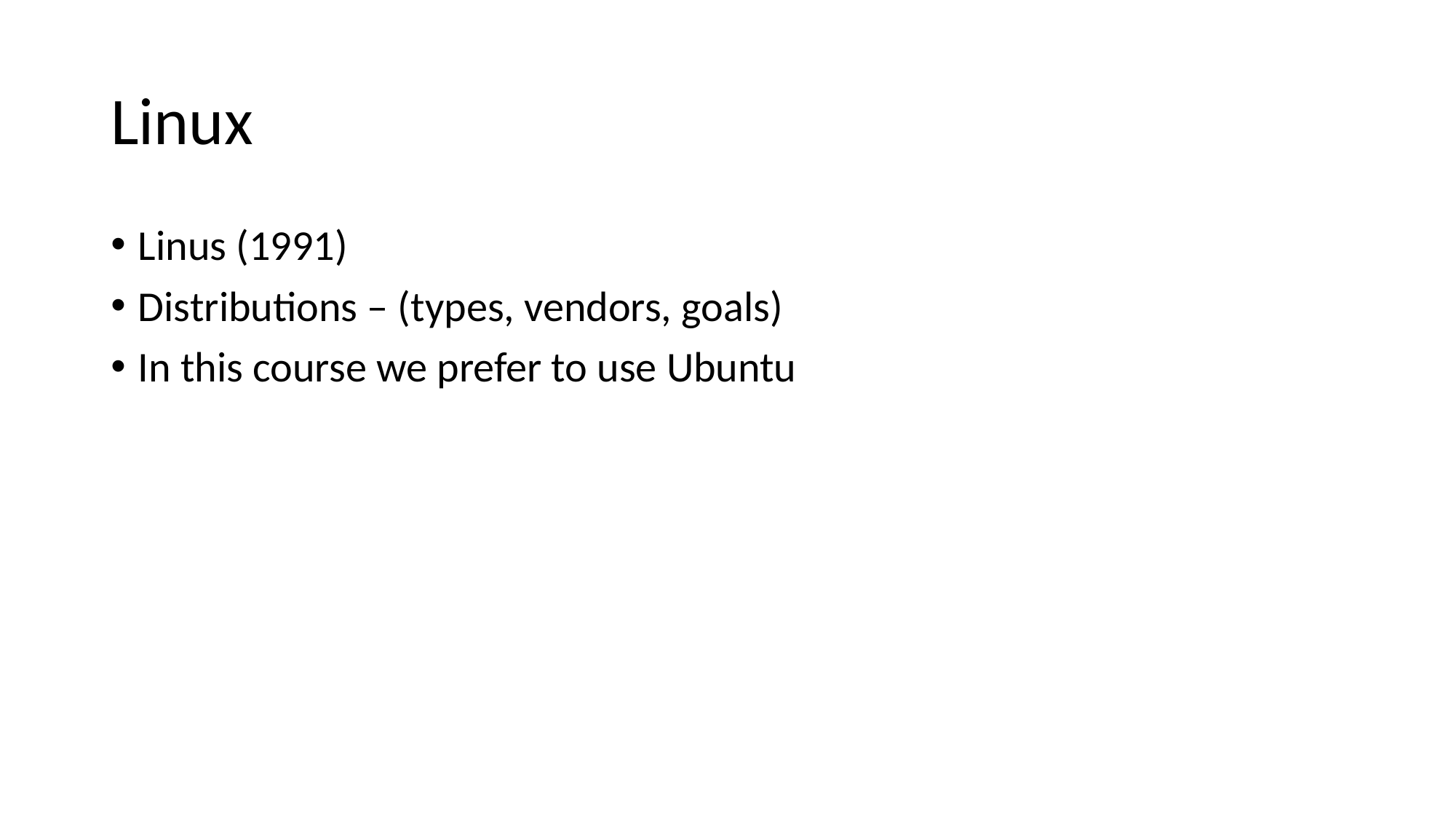

# Linux
Linus (1991)
Distributions – (types, vendors, goals)
In this course we prefer to use Ubuntu